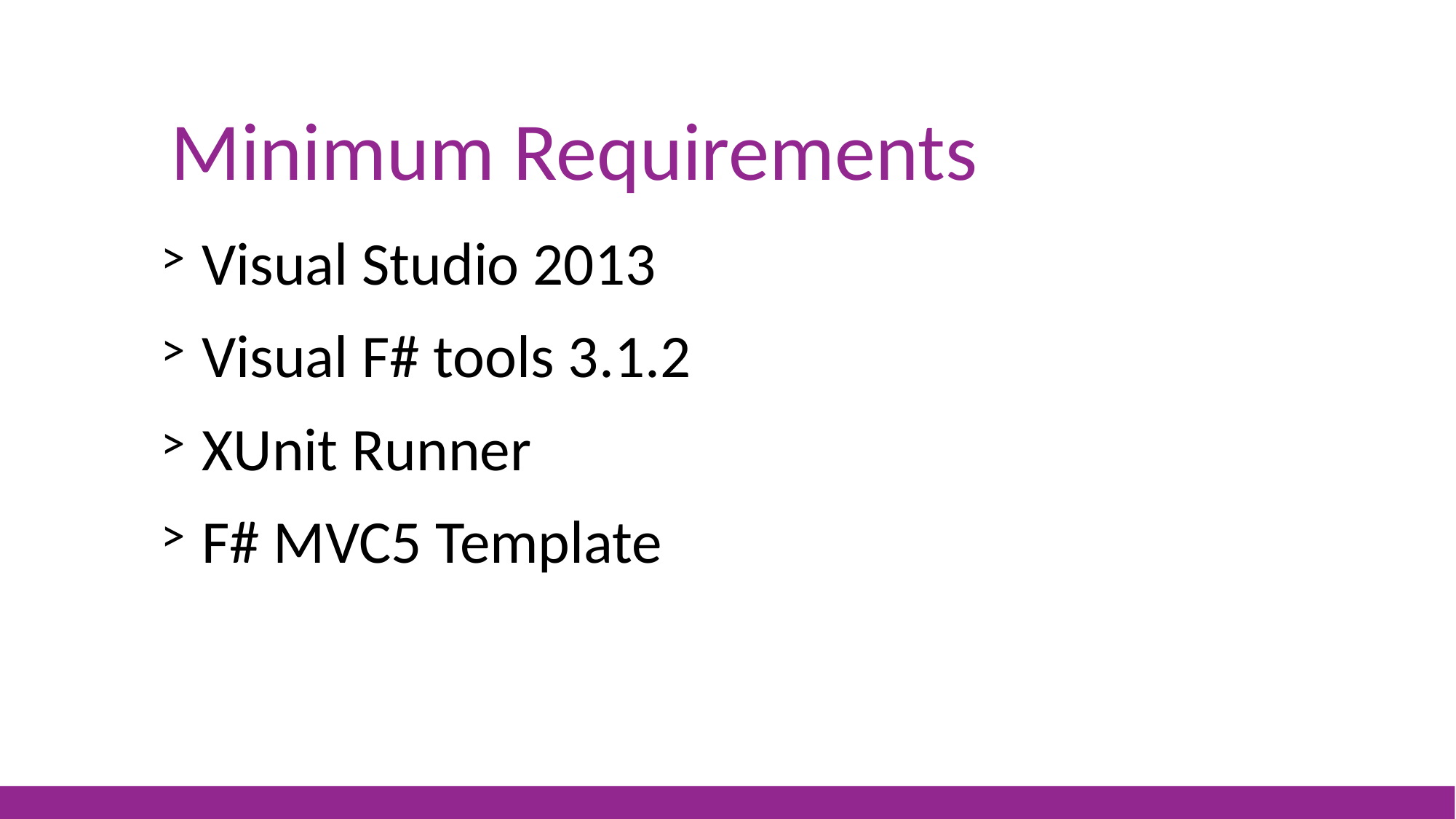

# Minimum Requirements
 Visual Studio 2013
 Visual F# tools 3.1.2
 XUnit Runner
 F# MVC5 Template